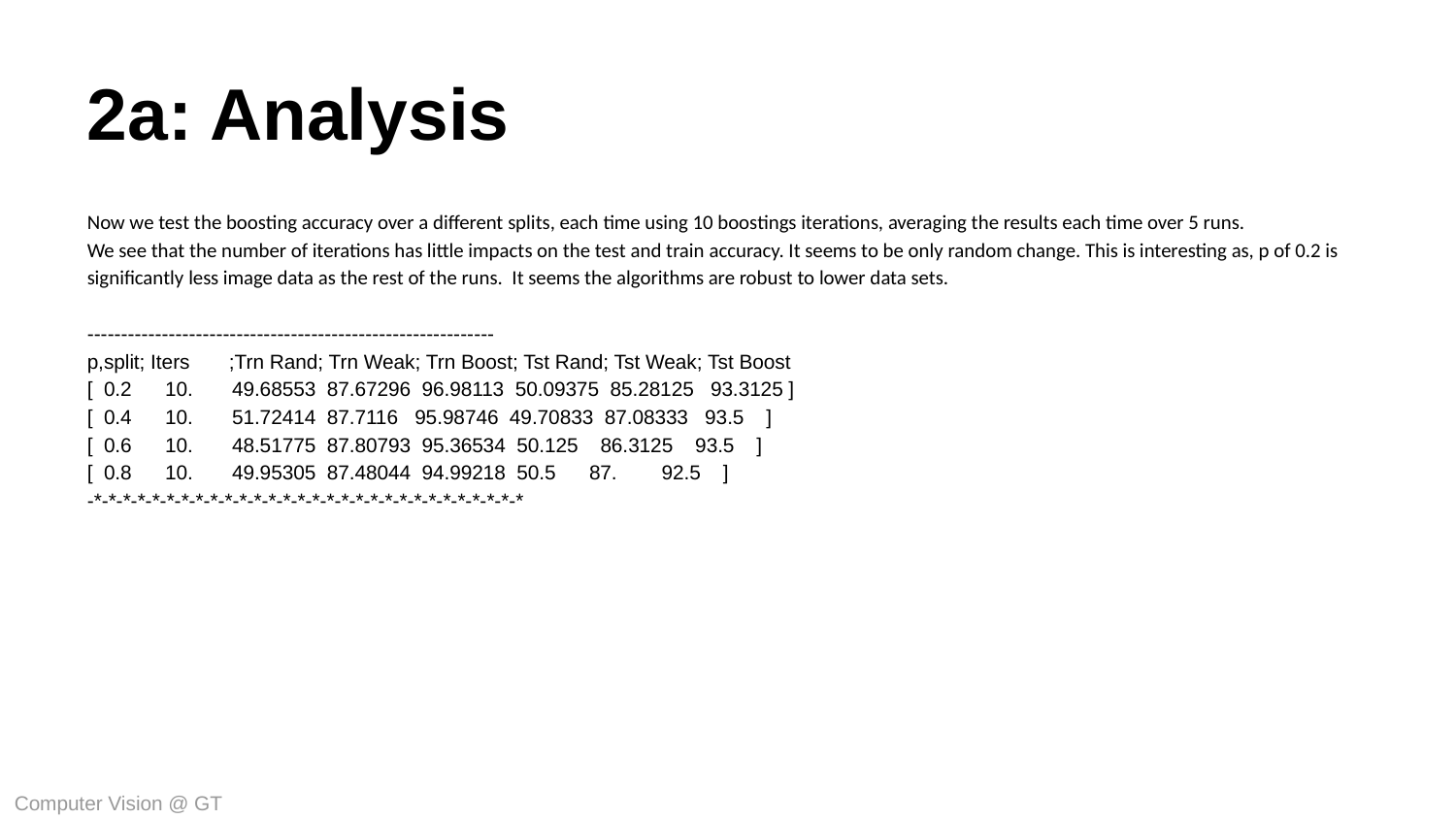

2a: Analysis
Now we test the boosting accuracy over a different splits, each time using 10 boostings iterations, averaging the results each time over 5 runs.
We see that the number of iterations has little impacts on the test and train accuracy. It seems to be only random change. This is interesting as, p of 0.2 is significantly less image data as the rest of the runs.  It seems the algorithms are robust to lower data sets.

------------------------------------------------------------
p,split; Iters       ;Trn Rand; Trn Weak; Trn Boost; Tst Rand; Tst Weak; Tst Boost
[  0.2      10.       49.68553  87.67296  96.98113  50.09375  85.28125   93.3125 ]
[  0.4      10.       51.72414  87.7116   95.98746  49.70833  87.08333   93.5    ]
[  0.6      10.       48.51775  87.80793  95.36534  50.125    86.3125    93.5    ]
[  0.8      10.       49.95305  87.48044  94.99218  50.5      87.        92.5    ]
-*-*-*-*-*-*-*-*-*-*-*-*-*-*-*-*-*-*-*-*-*-*-*-*-*-*-*-*-*-*
Computer Vision @ GT